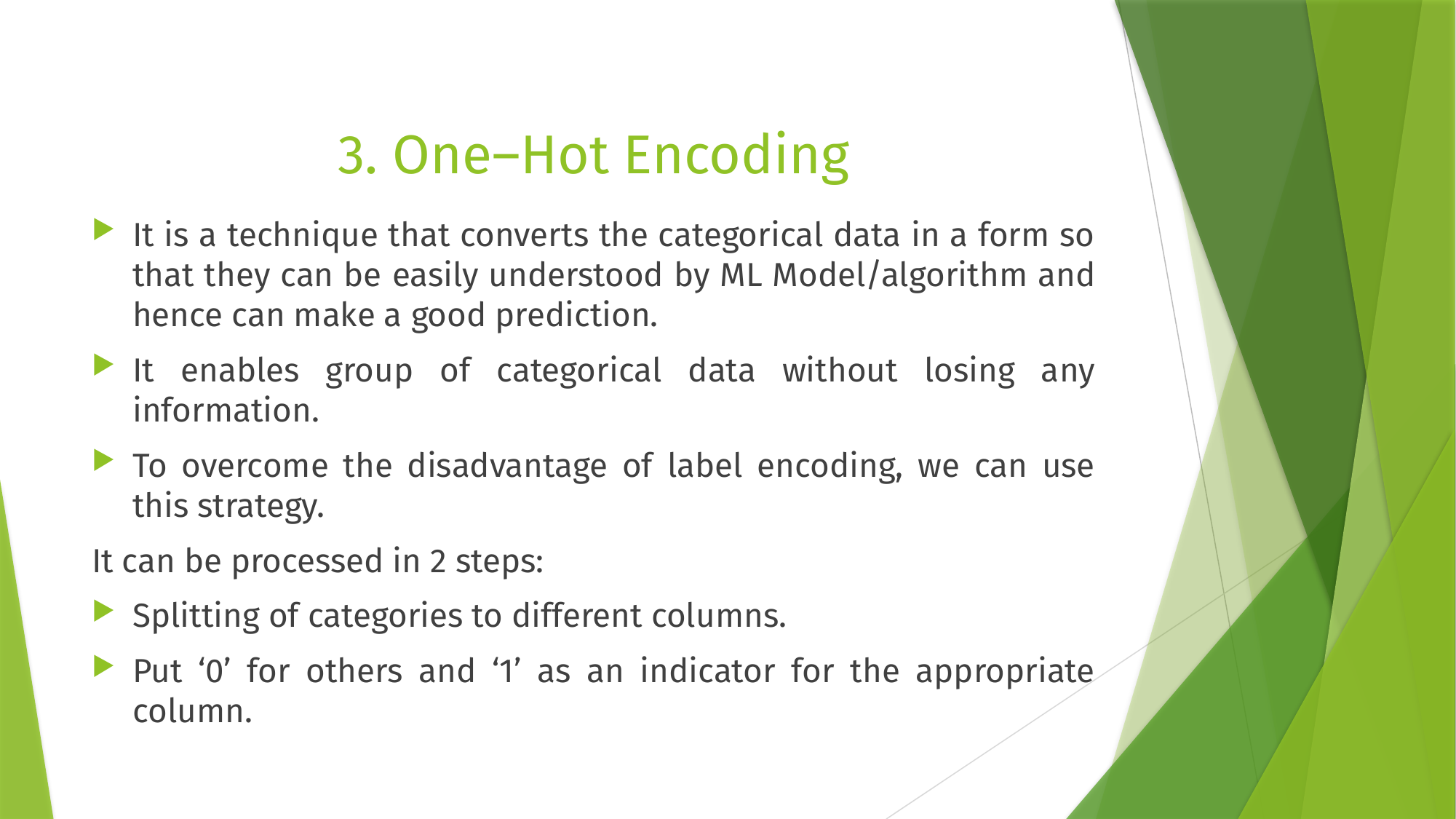

# 3. One–Hot Encoding
It is a technique that converts the categorical data in a form so that they can be easily understood by ML Model/algorithm and hence can make a good prediction.
It enables group of categorical data without losing any information.
To overcome the disadvantage of label encoding, we can use this strategy.
It can be processed in 2 steps:
Splitting of categories to different columns.
Put ‘0’ for others and ‘1’ as an indicator for the appropriate column.